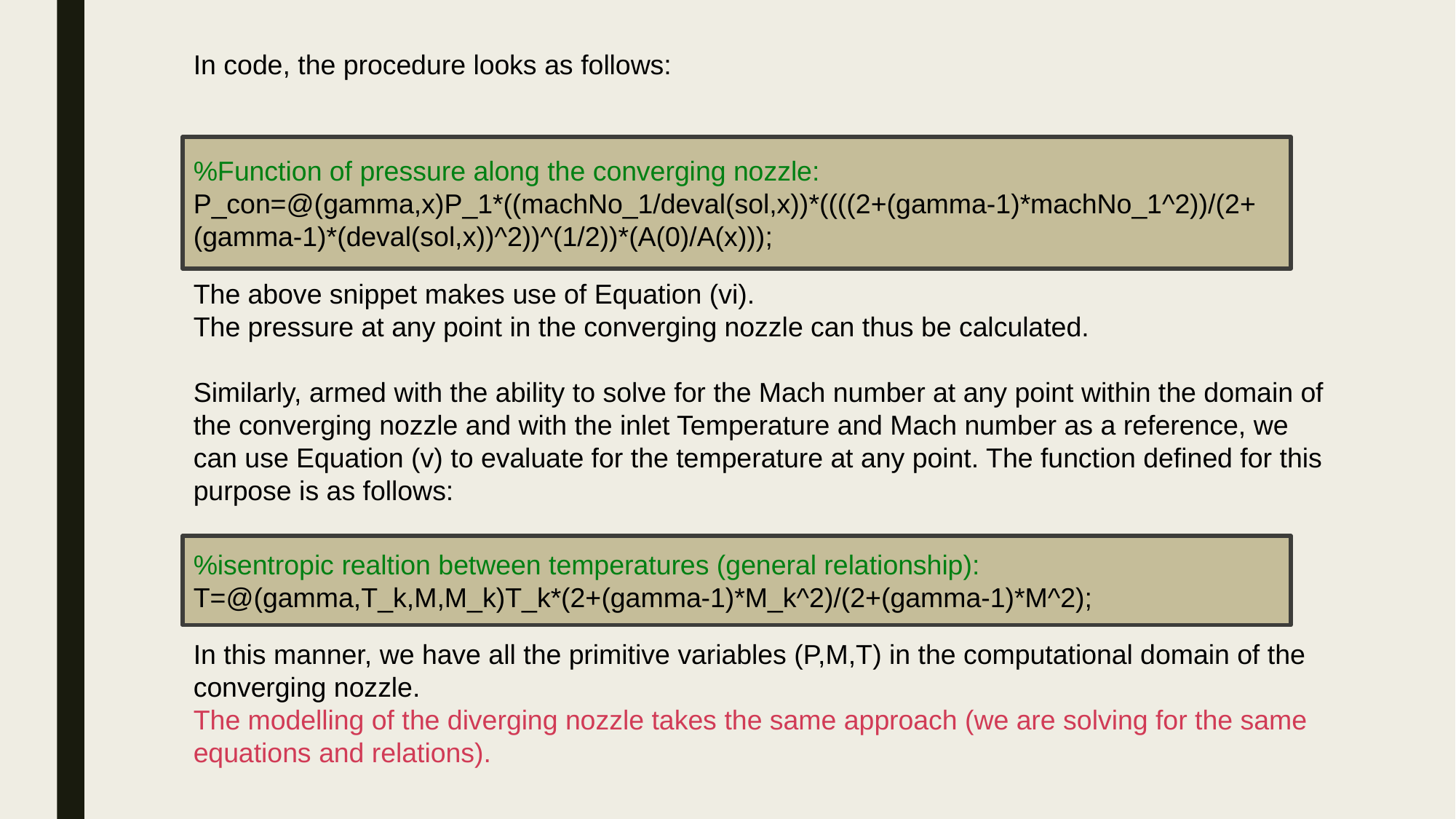

In code, the procedure looks as follows:

%Function of pressure along the converging nozzle:
P_con=@(gamma,x)P_1*((machNo_1/deval(sol,x))*((((2+(gamma-1)*machNo_1^2))/(2+(gamma-1)*(deval(sol,x))^2))^(1/2))*(A(0)/A(x)));

The above snippet makes use of Equation (vi).
The pressure at any point in the converging nozzle can thus be calculated.

Similarly, armed with the ability to solve for the Mach number at any point within the domain of the converging nozzle and with the inlet Temperature and Mach number as a reference, we can use Equation (v) to evaluate for the temperature at any point. The function defined for this purpose is as follows:

%isentropic realtion between temperatures (general relationship):
T=@(gamma,T_k,M,M_k)T_k*(2+(gamma-1)*M_k^2)/(2+(gamma-1)*M^2);

In this manner, we have all the primitive variables (P,M,T) in the computational domain of the converging nozzle.
The modelling of the diverging nozzle takes the same approach (we are solving for the same equations and relations).

%Function of pressure along the converging nozzle:
P_con=@(gamma,x)P_1*((machNo_1/deval(sol,x))*((((2+(gamma-1)*machNo_1^2))/(2+(gamma-1)*(deval(sol,x))^2))^(1/2))*(A(0)/A(x)));
%isentropic realtion between temperatures (general relationship):
T=@(gamma,T_k,M,M_k)T_k*(2+(gamma-1)*M_k^2)/(2+(gamma-1)*M^2);